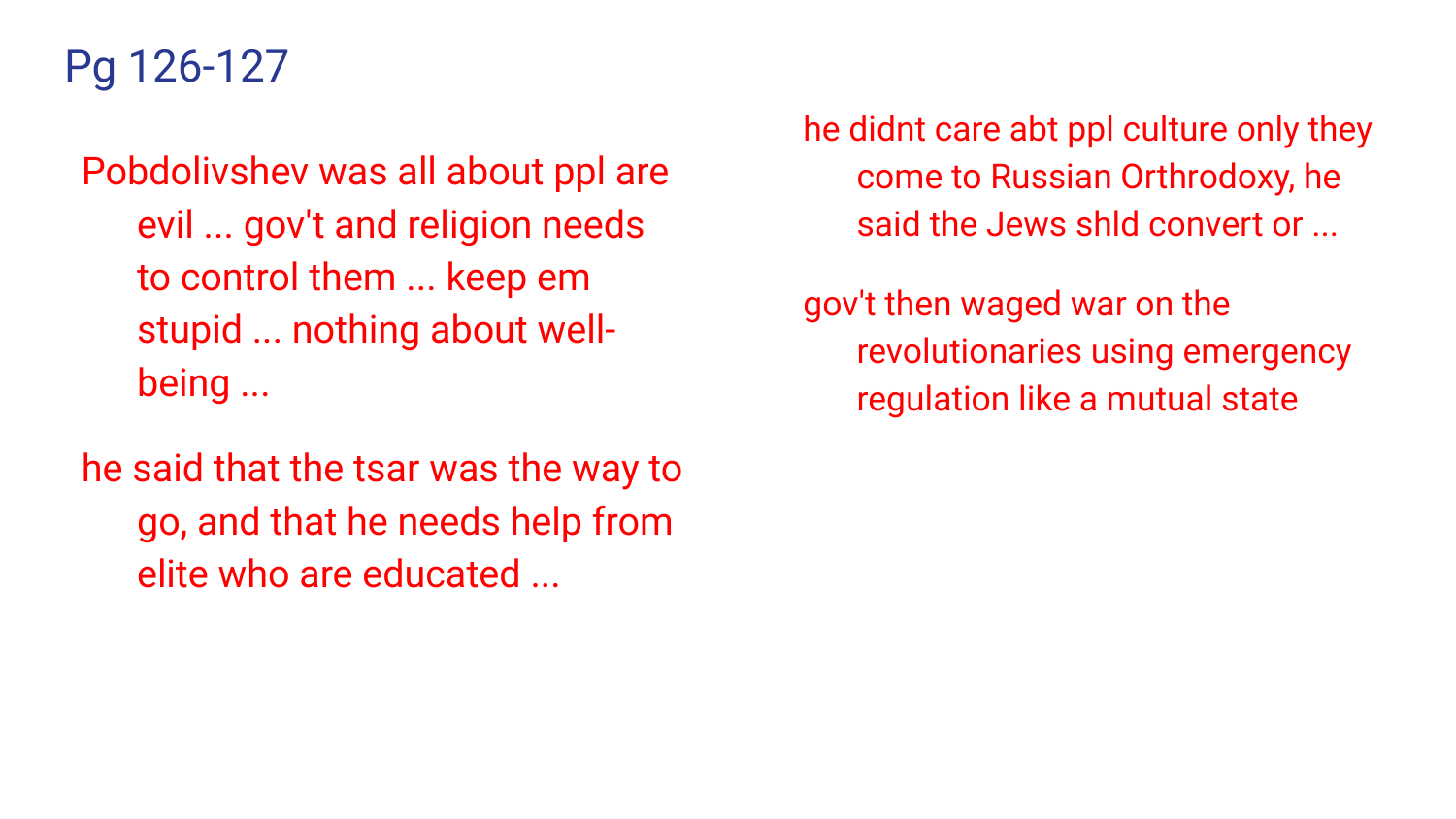

# Pg 126-127
he didnt care abt ppl culture only they come to Russian Orthrodoxy, he said the Jews shld convert or ...
gov't then waged war on the revolutionaries using emergency regulation like a mutual state

Pobdolivshev was all about ppl are evil ... gov't and religion needs to control them ... keep em stupid ... nothing about well-being ...
he said that the tsar was the way to go, and that he needs help from elite who are educated ...